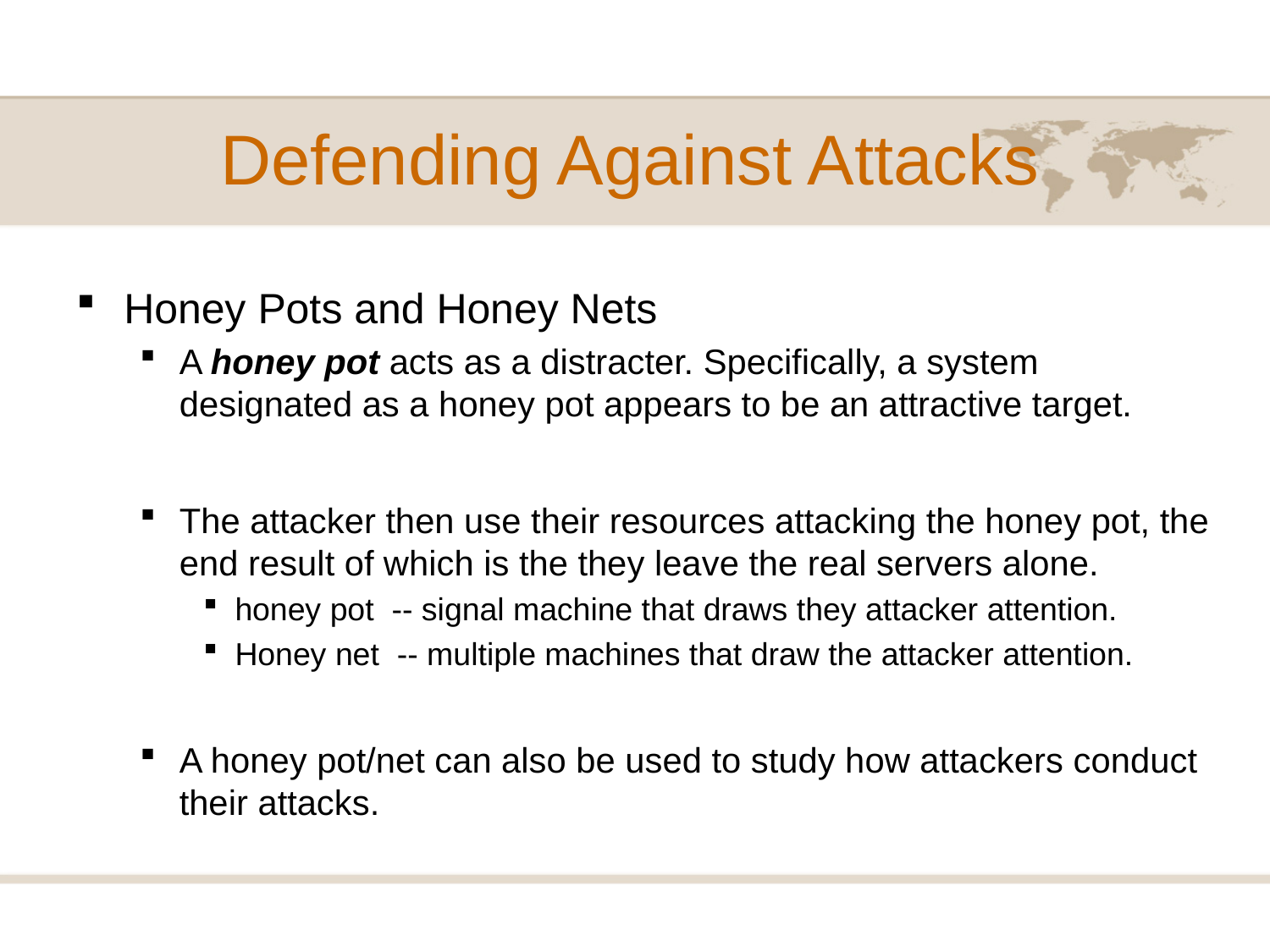

# Defending Against Attacks
Honey Pots and Honey Nets
A honey pot acts as a distracter. Specifically, a system designated as a honey pot appears to be an attractive target.

The attacker then use their resources attacking the honey pot, the end result of which is the they leave the real servers alone.
honey pot  -- signal machine that draws they attacker attention.
Honey net  -- multiple machines that draw the attacker attention.

A honey pot/net can also be used to study how attackers conduct their attacks.